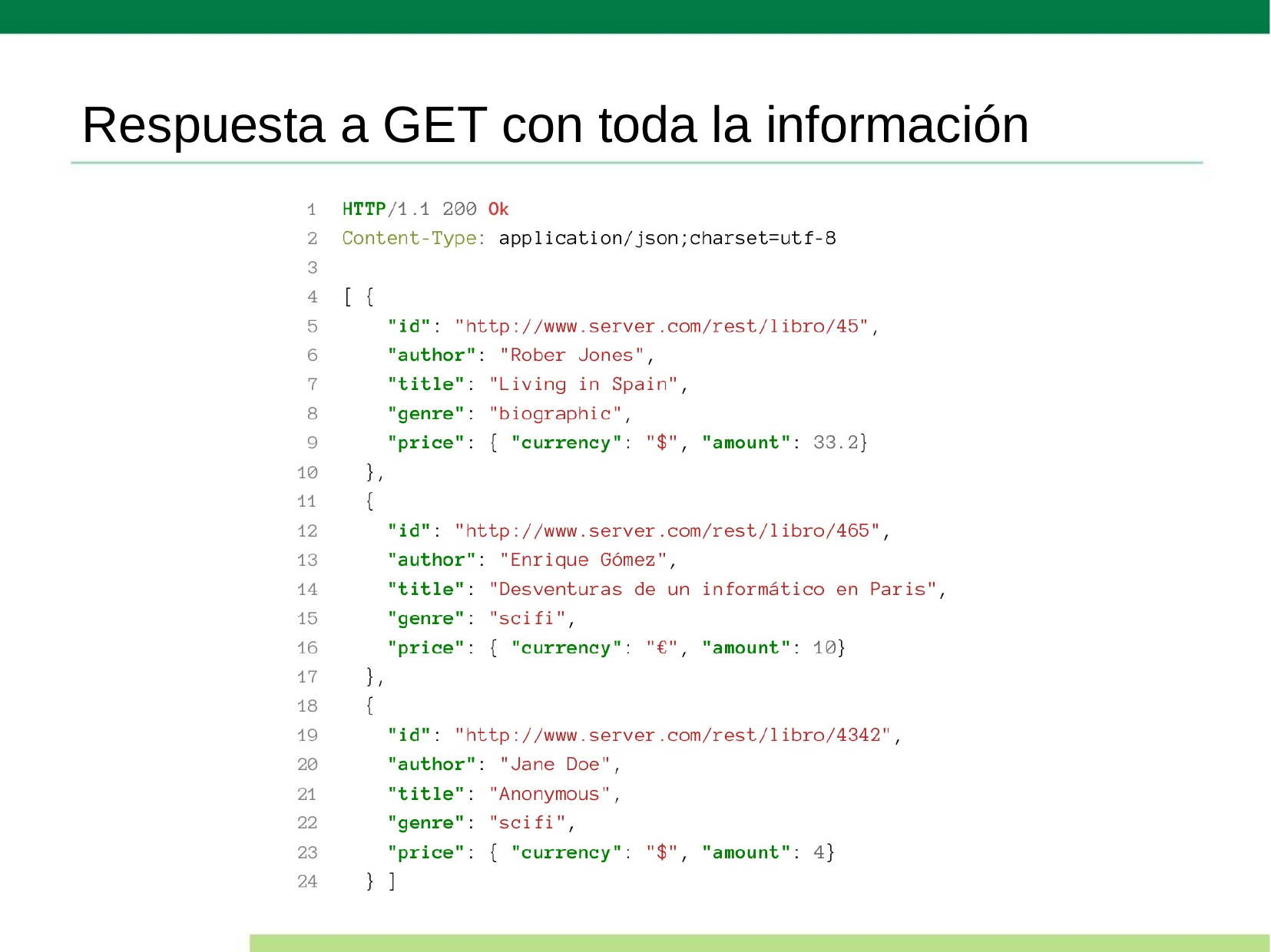

# Respuesta a GET con toda la información